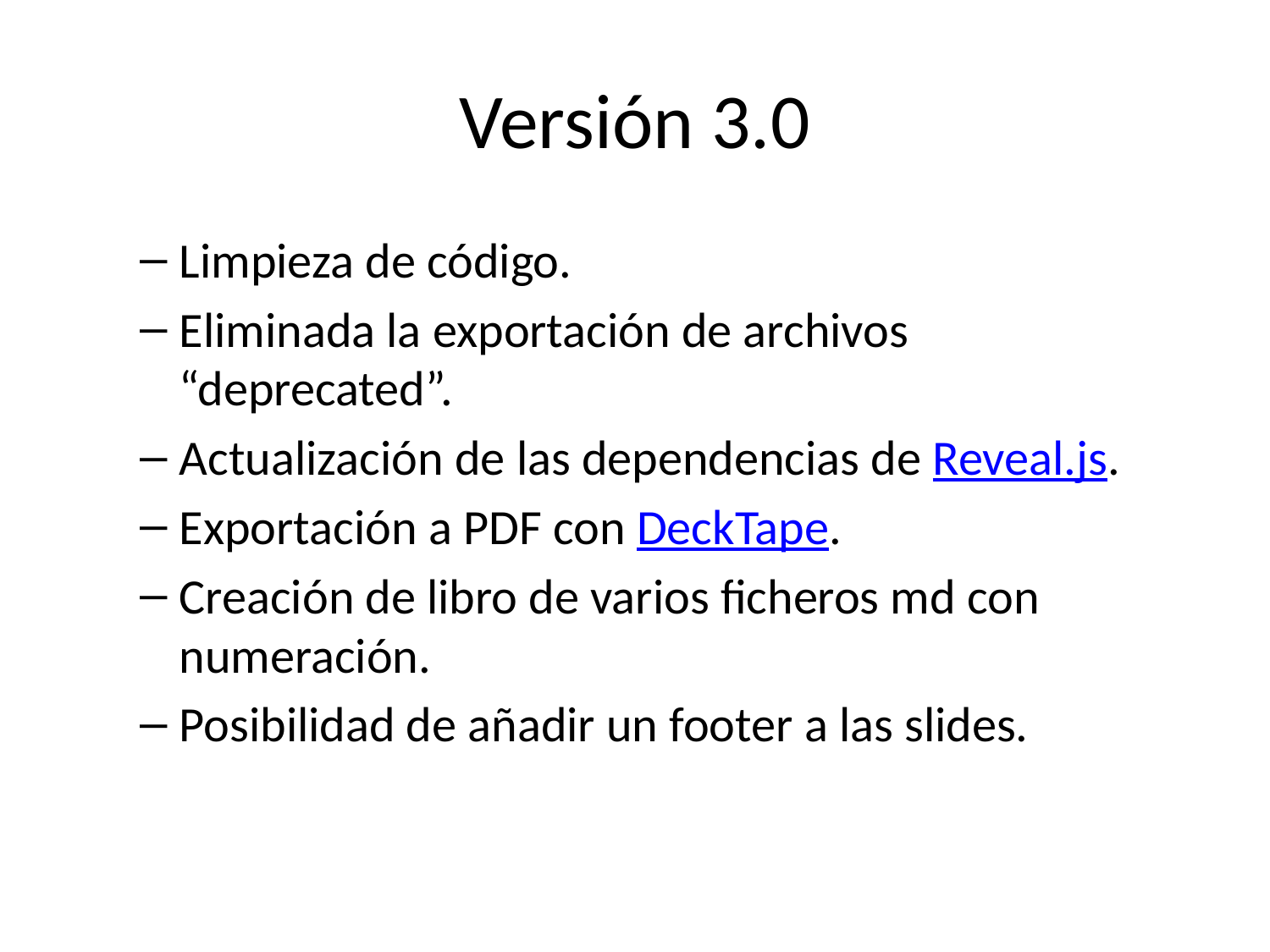

# Versión 3.0
Limpieza de código.
Eliminada la exportación de archivos “deprecated”.
Actualización de las dependencias de Reveal.js.
Exportación a PDF con DeckTape.
Creación de libro de varios ficheros md con numeración.
Posibilidad de añadir un footer a las slides.